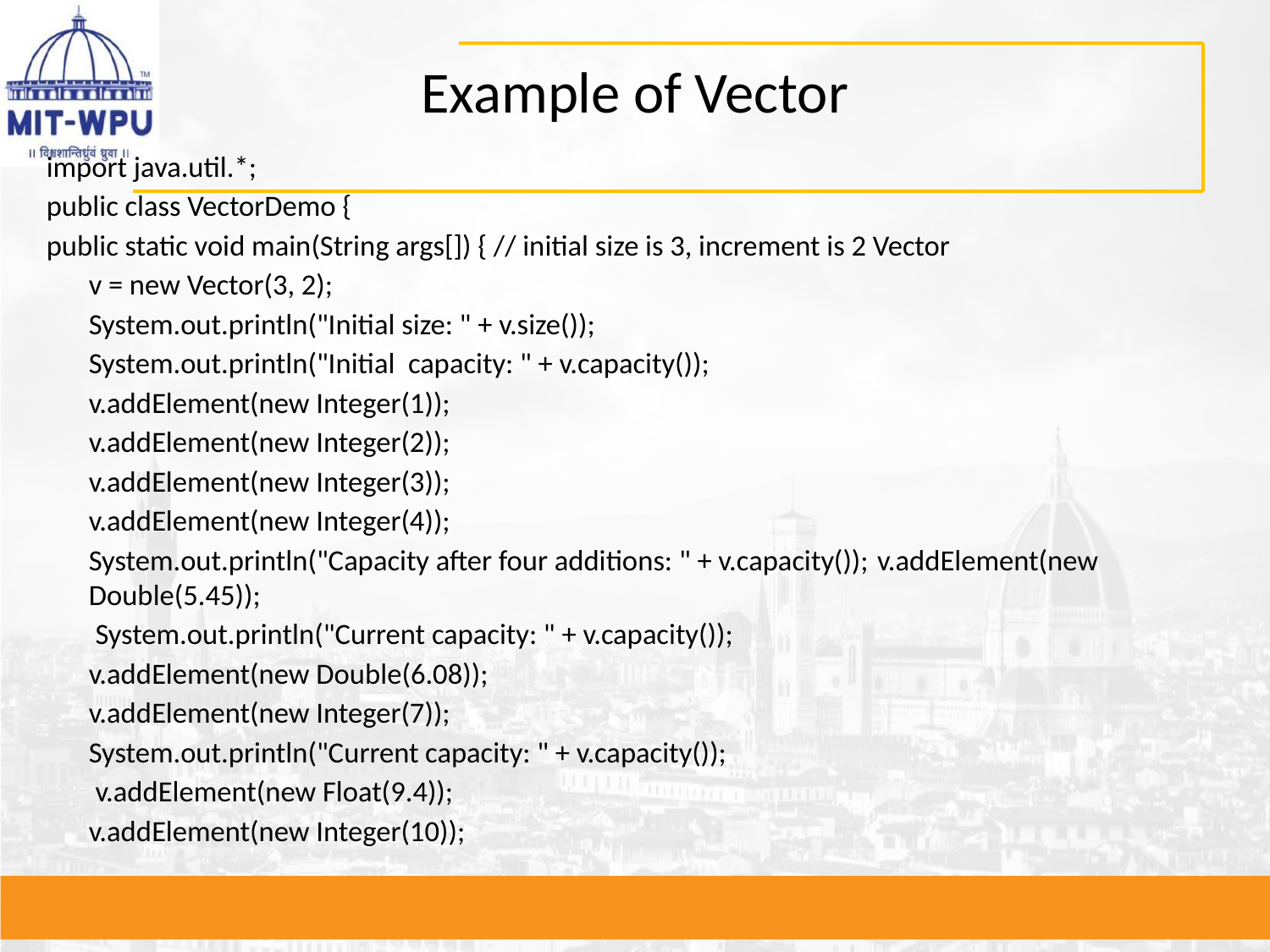

# Example of Vector
import java.util.*;
public class VectorDemo {
public static void main(String args[]) { // initial size is 3, increment is 2 Vector
		v = new Vector(3, 2);
 		System.out.println("Initial size: " + v.size());
		System.out.println("Initial  capacity: " + v.capacity());
		v.addElement(new Integer(1));
		v.addElement(new Integer(2));
		v.addElement(new Integer(3));
		v.addElement(new Integer(4));
		System.out.println("Capacity after four additions: " + v.capacity()); 	v.addElement(new Double(5.45));
		 System.out.println("Current capacity: " + v.capacity());
		v.addElement(new Double(6.08));
		v.addElement(new Integer(7));
		System.out.println("Current capacity: " + v.capacity());
		 v.addElement(new Float(9.4));
		v.addElement(new Integer(10));